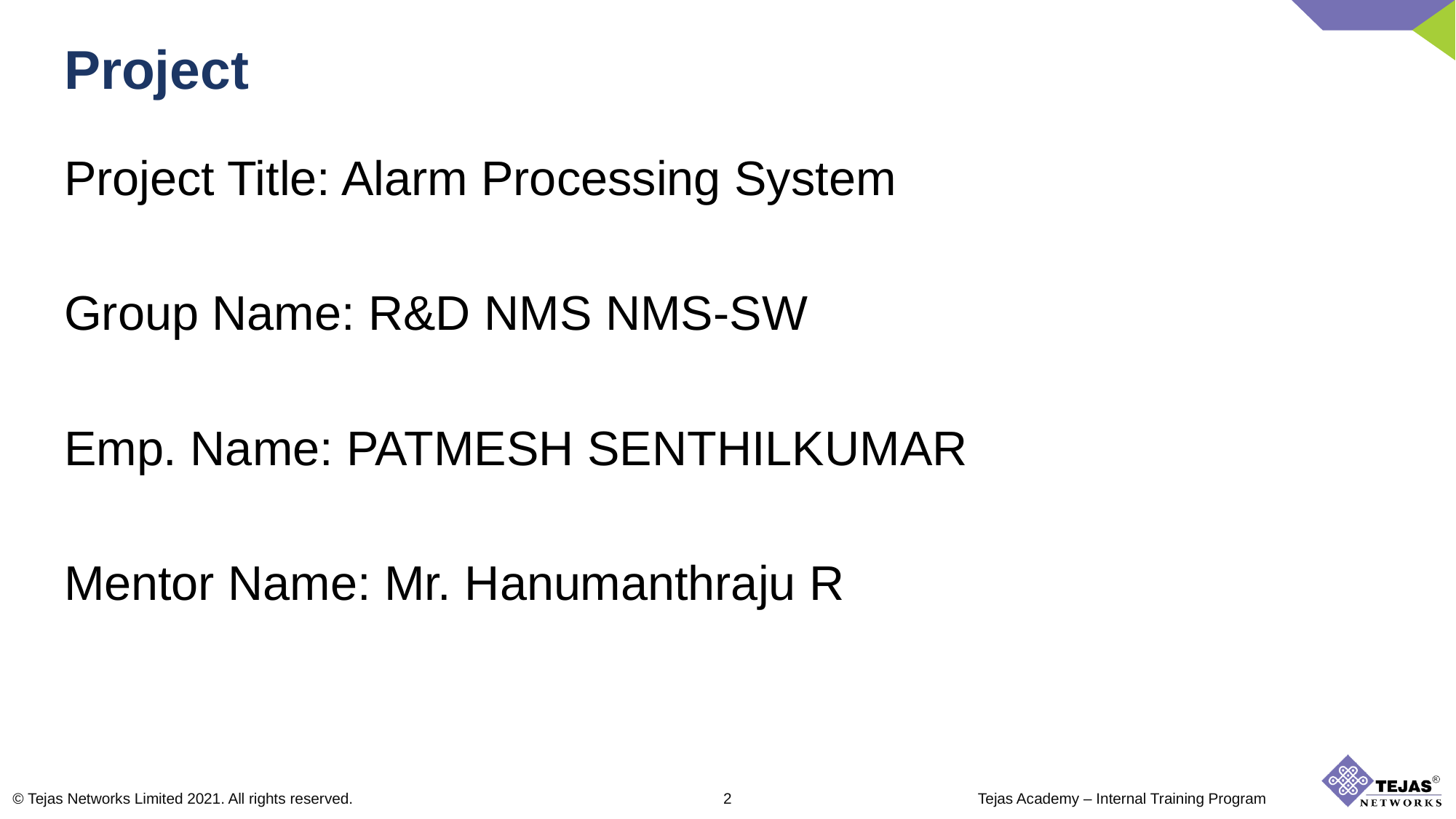

Project
Project Title: Alarm Processing System

Group Name: R&D NMS NMS-SW

Emp. Name: PATMESH SENTHILKUMAR

Mentor Name: Mr. Hanumanthraju R